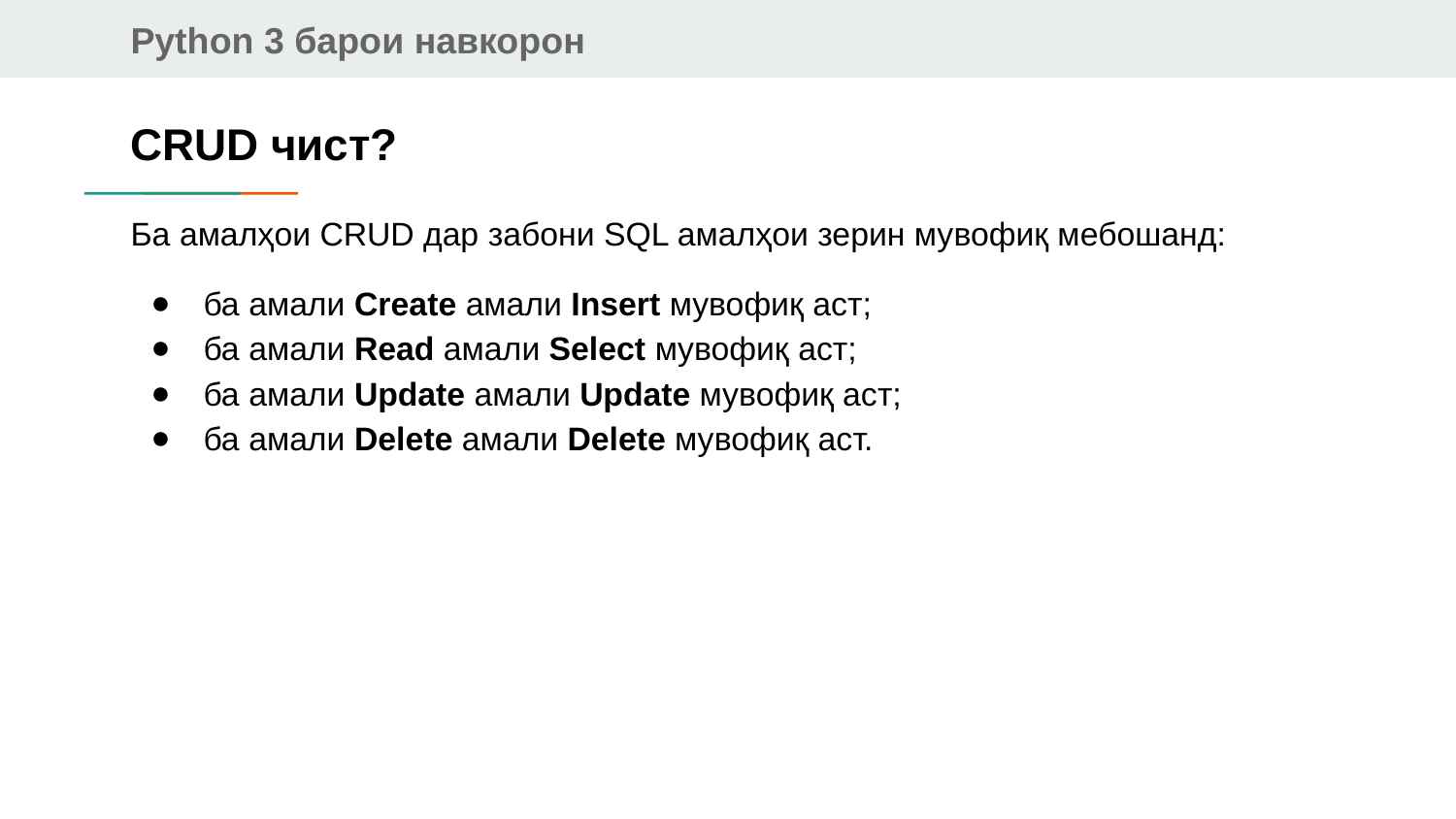

# CRUD чист?
Ба амалҳои CRUD дар забони SQL амалҳои зерин мувофиқ мебошанд:
ба амали Create амали Insert мувофиқ аст;
ба амали Read амали Select мувофиқ аст;
ба амали Update амали Update мувофиқ аст;
ба амали Delete амали Delete мувофиқ аст.